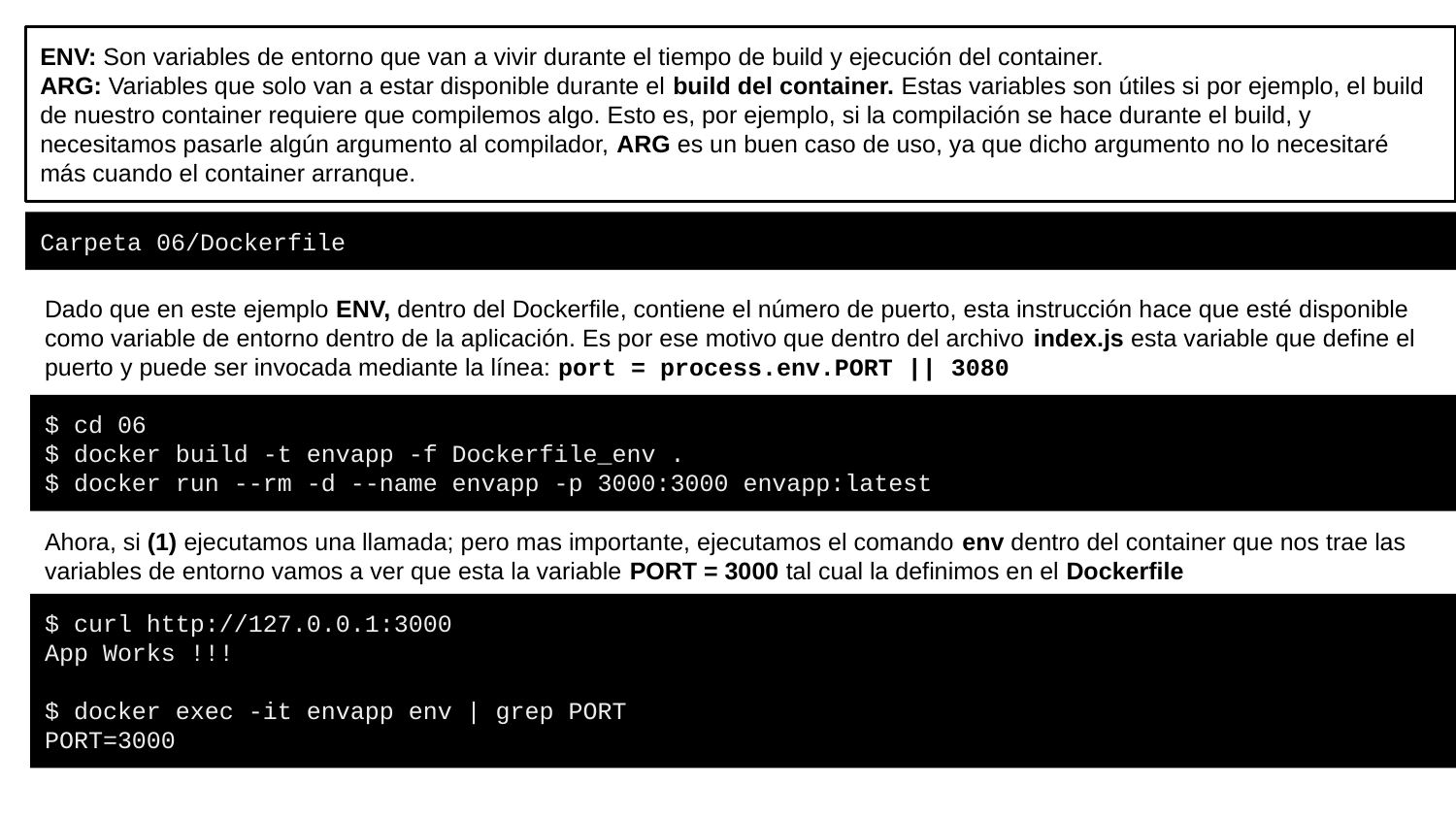

ENV: Son variables de entorno que van a vivir durante el tiempo de build y ejecución del container.
ARG: Variables que solo van a estar disponible durante el build del container. Estas variables son útiles si por ejemplo, el build de nuestro container requiere que compilemos algo. Esto es, por ejemplo, si la compilación se hace durante el build, y necesitamos pasarle algún argumento al compilador, ARG es un buen caso de uso, ya que dicho argumento no lo necesitaré más cuando el container arranque.

Carpeta 06/Dockerfile
Dado que en este ejemplo ENV, dentro del Dockerfile, contiene el número de puerto, esta instrucción hace que esté disponible como variable de entorno dentro de la aplicación. Es por ese motivo que dentro del archivo index.js esta variable que define el puerto y puede ser invocada mediante la línea: port = process.env.PORT || 3080
$ cd 06
$ docker build -t envapp -f Dockerfile_env .
$ docker run --rm -d --name envapp -p 3000:3000 envapp:latest
Ahora, si (1) ejecutamos una llamada; pero mas importante, ejecutamos el comando env dentro del container que nos trae las variables de entorno vamos a ver que esta la variable PORT = 3000 tal cual la definimos en el Dockerfile
$ curl http://127.0.0.1:3000
App Works !!!

$ docker exec -it envapp env | grep PORT
PORT=3000